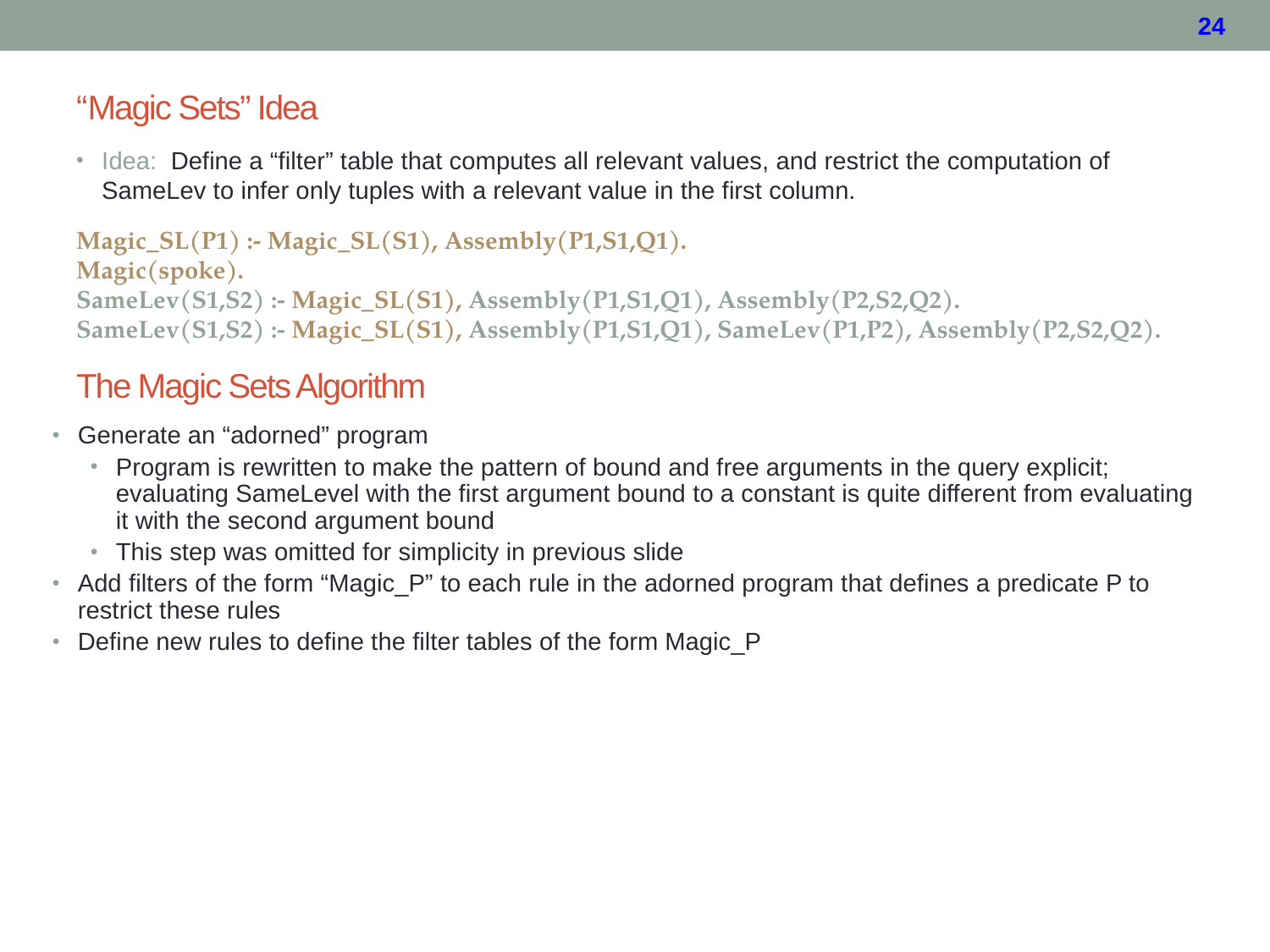

# “Magic Sets” Idea
Idea:  Define a “filter” table that computes all relevant values, and restrict the computation of SameLev to infer only tuples with a relevant value in the first column.
Magic_SL(P1) :- Magic_SL(S1), Assembly(P1,S1,Q1).
Magic(spoke).
SameLev(S1,S2) :- Magic_SL(S1), Assembly(P1,S1,Q1), Assembly(P2,S2,Q2).
SameLev(S1,S2) :- Magic_SL(S1), Assembly(P1,S1,Q1), SameLev(P1,P2), Assembly(P2,S2,Q2).
The Magic Sets Algorithm
Generate an “adorned” program
Program is rewritten to make the pattern of bound and free arguments in the query explicit; evaluating SameLevel with the first argument bound to a constant is quite different from evaluating it with the second argument bound
This step was omitted for simplicity in previous slide
Add filters of the form “Magic_P” to each rule in the adorned program that defines a predicate P to restrict these rules
Define new rules to define the filter tables of the form Magic_P